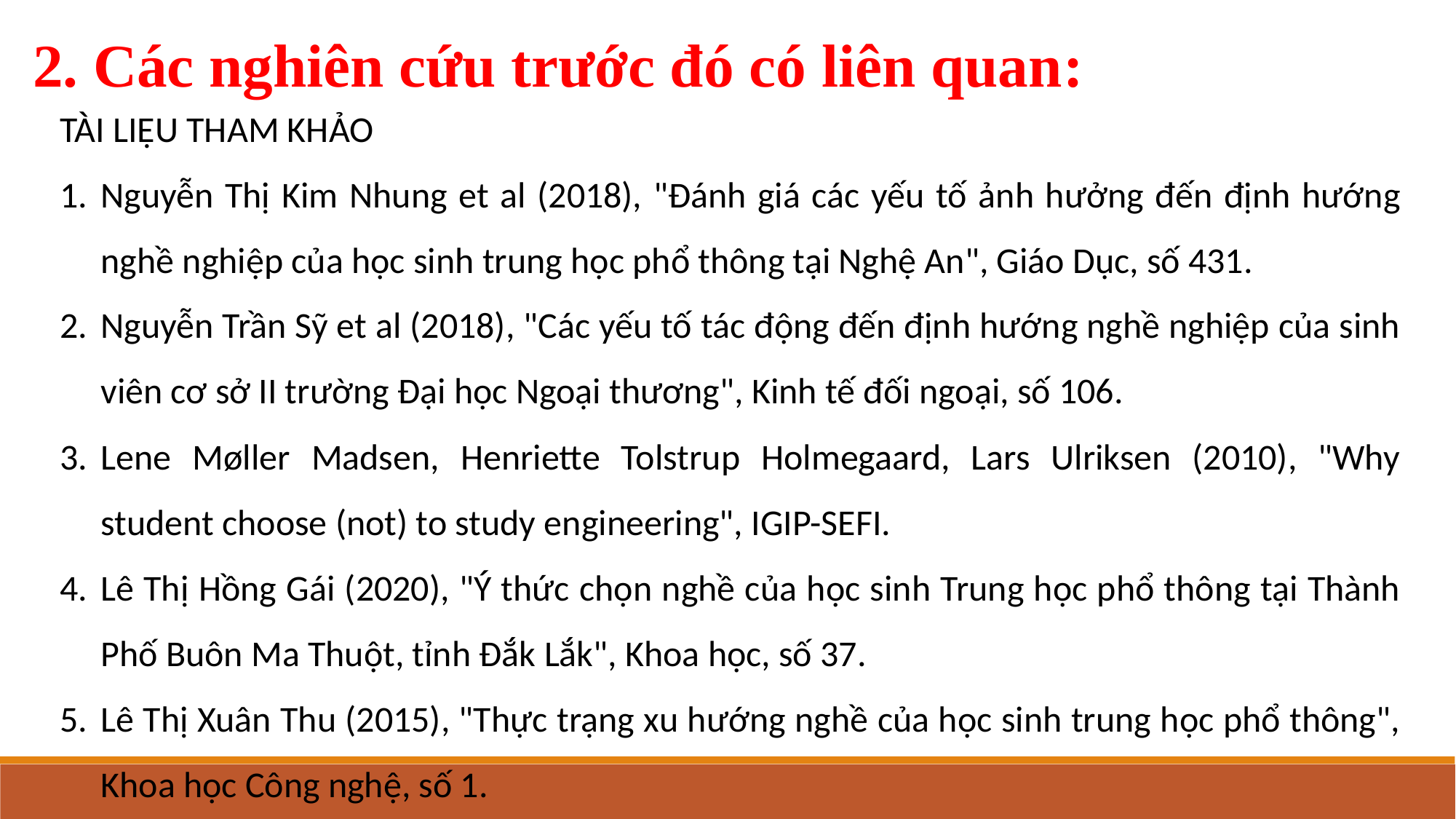

2. Các nghiên cứu trước đó có liên quan:
TÀI LIỆU THAM KHẢO
Nguyễn Thị Kim Nhung et al (2018), "Đánh giá các yếu tố ảnh hưởng đến định hướng nghề nghiệp của học sinh trung học phổ thông tại Nghệ An", Giáo Dục, số 431.
Nguyễn Trần Sỹ et al (2018), "Các yếu tố tác động đến định hướng nghề nghiệp của sinh viên cơ sở II trường Đại học Ngoại thương", Kinh tế đối ngoại, số 106.
Lene Møller Madsen, Henriette Tolstrup Holmegaard, Lars Ulriksen (2010), "Why student choose (not) to study engineering", IGIP-SEFI.
Lê Thị Hồng Gái (2020), "Ý thức chọn nghề của học sinh Trung học phổ thông tại Thành Phố Buôn Ma Thuột, tỉnh Đắk Lắk", Khoa học, số 37.
Lê Thị Xuân Thu (2015), "Thực trạng xu hướng nghề của học sinh trung học phổ thông", Khoa học Công nghệ, số 1.